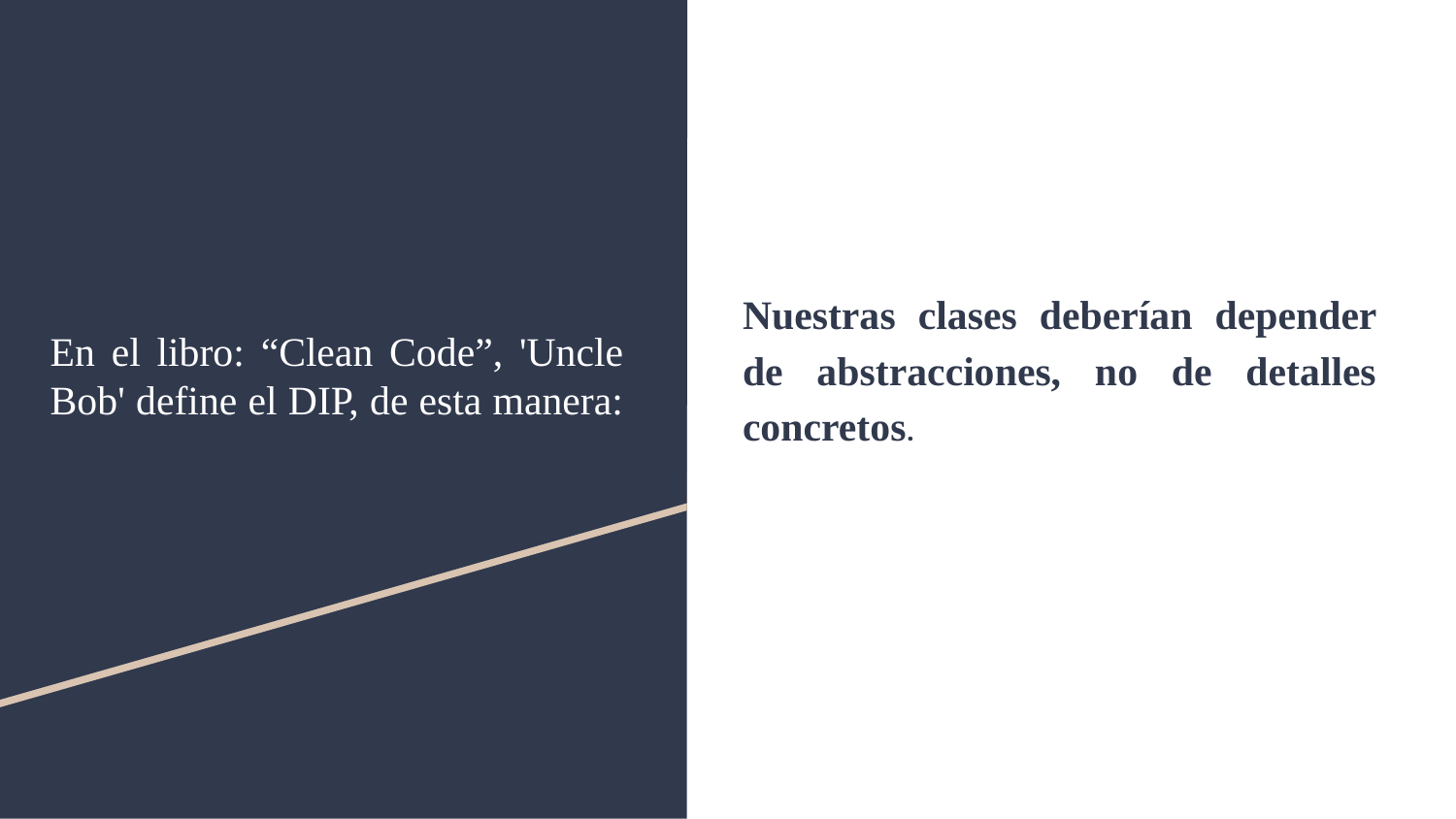

Nuestras clases deberían depender de abstracciones, no de detalles concretos.
# En el libro: “Clean Code”, 'Uncle Bob' define el DIP, de esta manera: